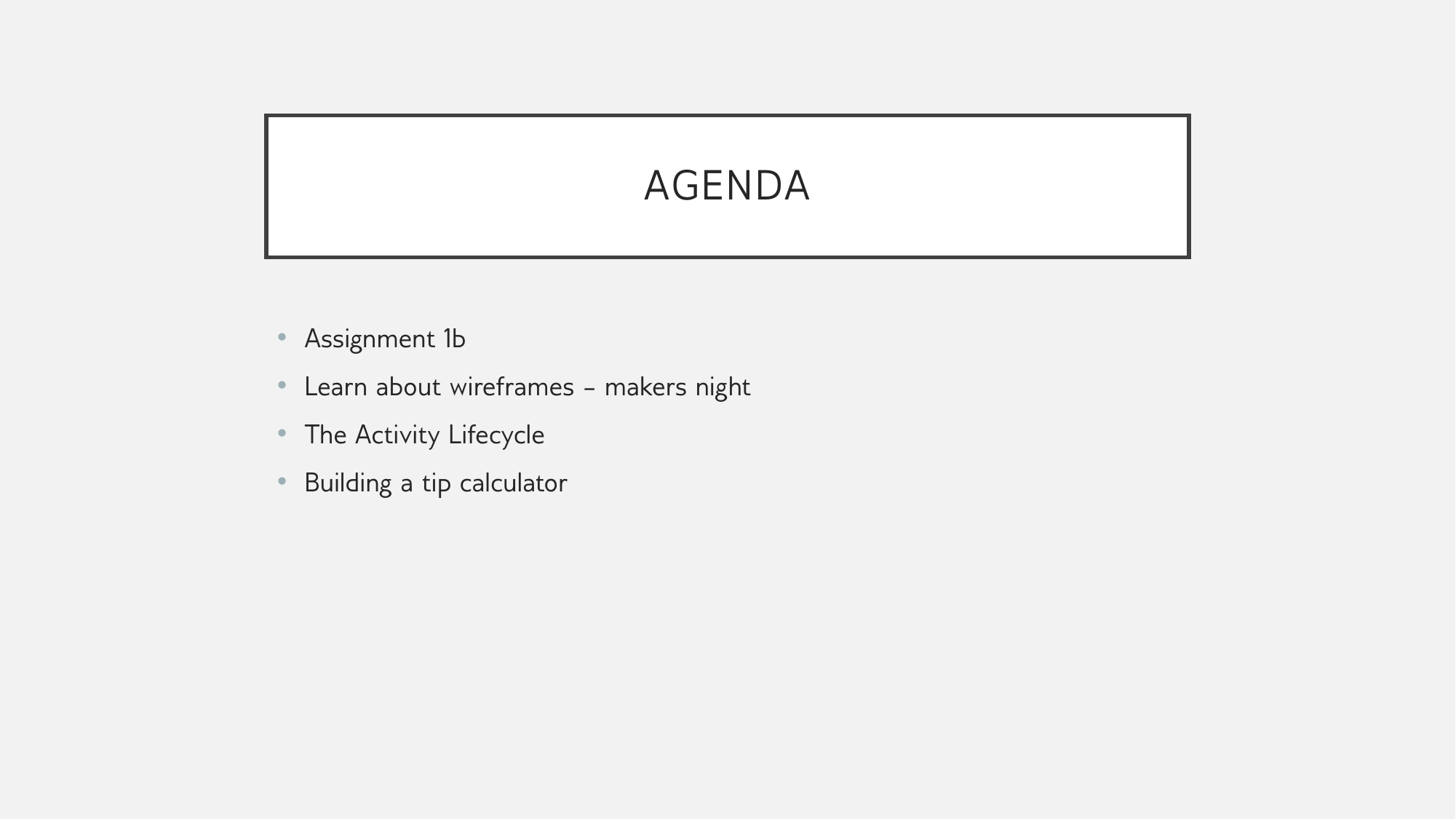

# Agenda
Assignment 1b
Learn about wireframes – makers night
The Activity Lifecycle
Building a tip calculator